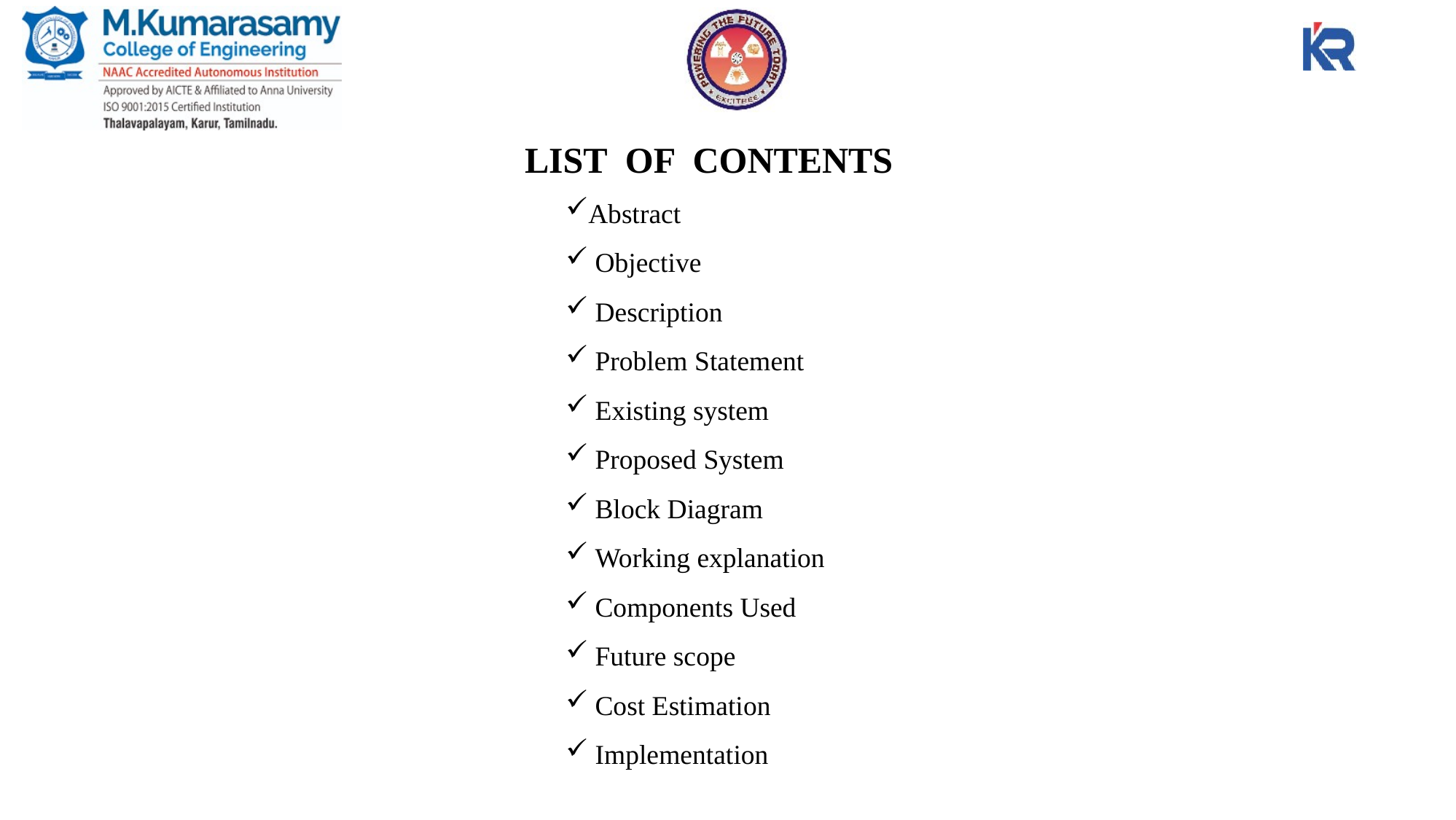

# LIST  OF  CONTENTS
Abstract
 Objective
 Description
 Problem Statement
 Existing system
 Proposed System
 Block Diagram
 Working explanation
 Components Used
 Future scope
 Cost Estimation
 Implementation